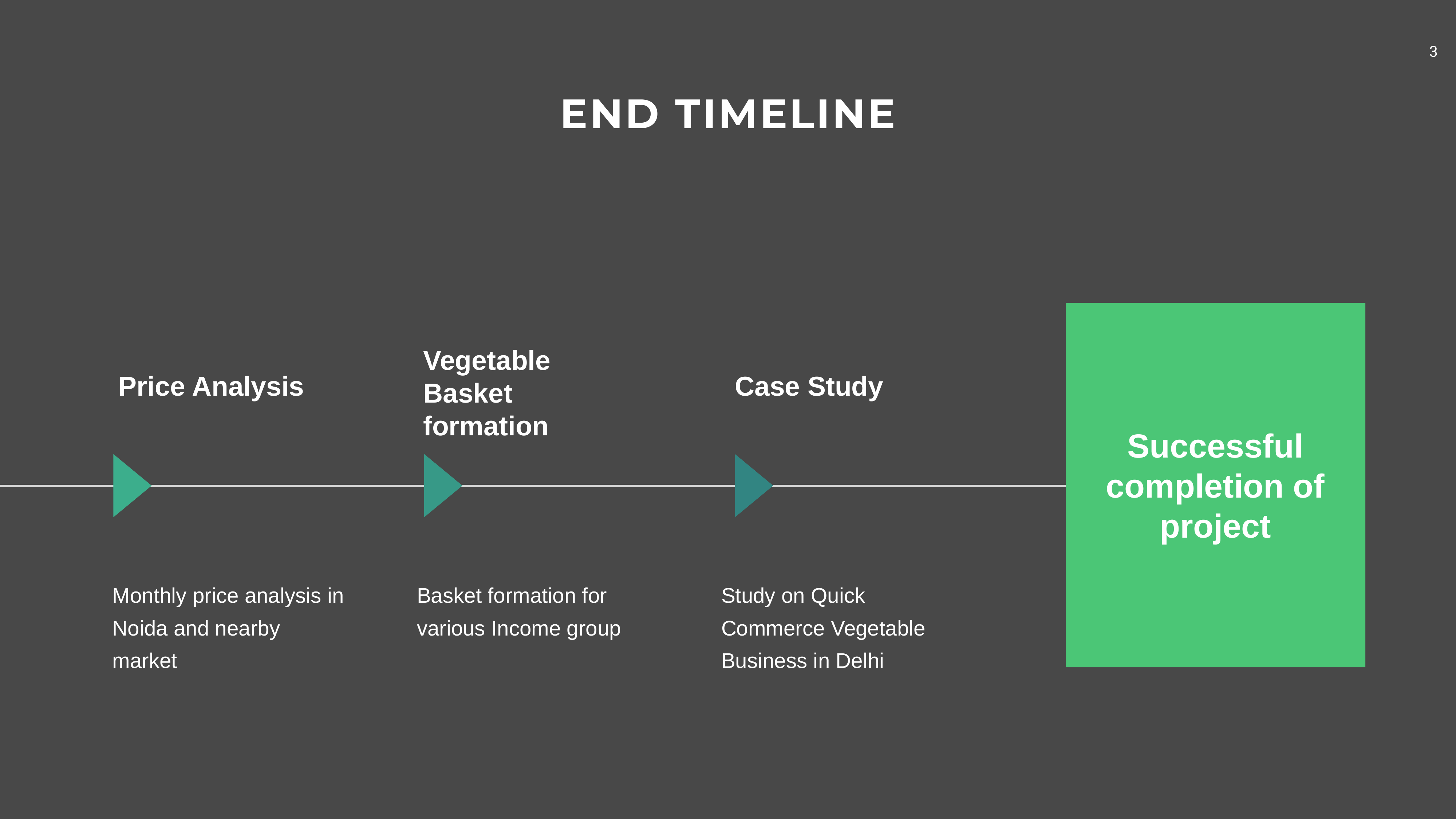

END TIMELINE

Successful completion of project
Vegetable Basket formation
Price Analysis
Case Study

Monthly price analysis in Noida and nearby market
Basket formation for various Income group
Study on Quick Commerce Vegetable Business in Delhi